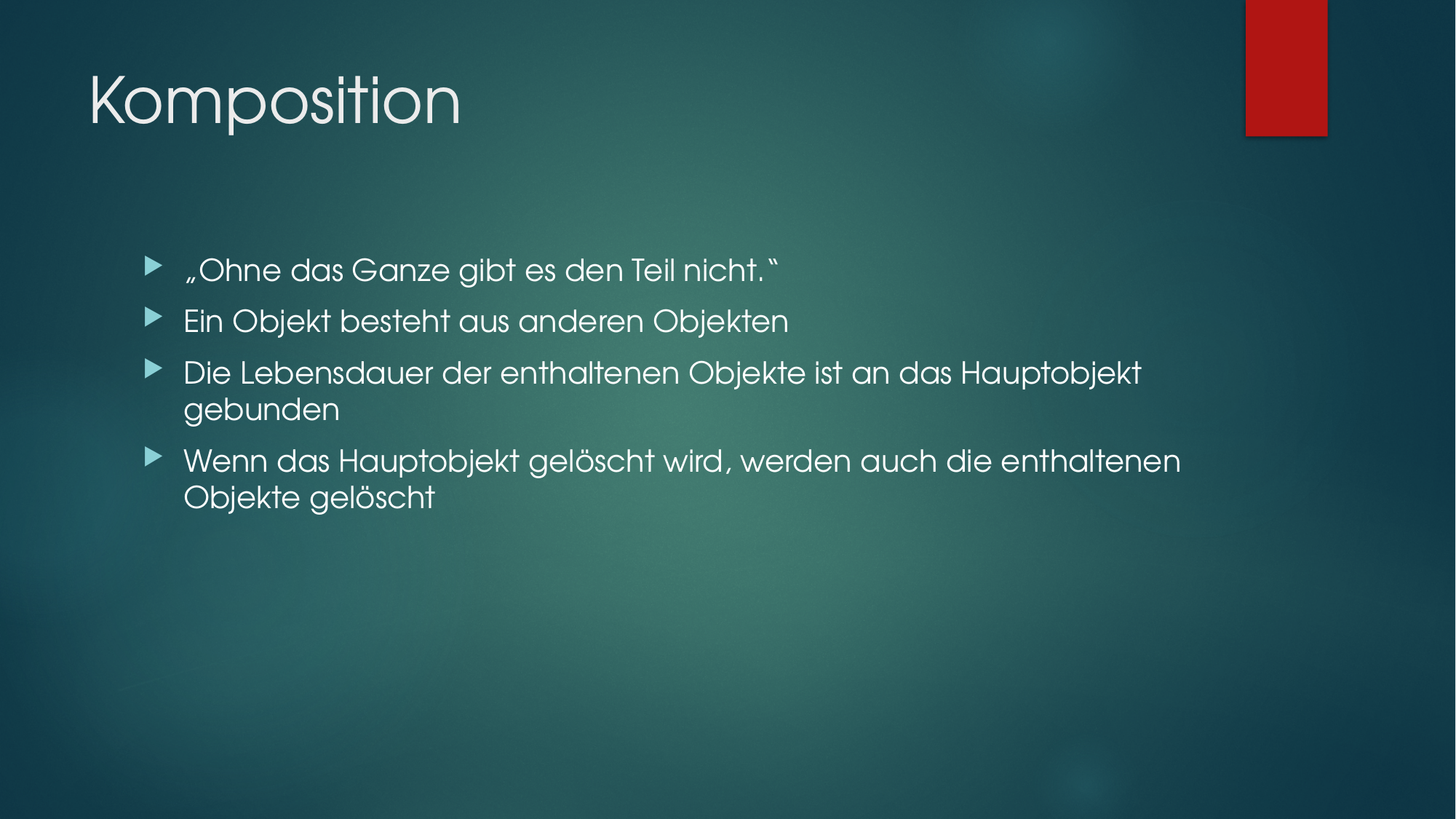

# Komposition
„Ohne das Ganze gibt es den Teil nicht.“
Ein Objekt besteht aus anderen Objekten
Die Lebensdauer der enthaltenen Objekte ist an das Hauptobjekt gebunden
Wenn das Hauptobjekt gelöscht wird, werden auch die enthaltenen Objekte gelöscht